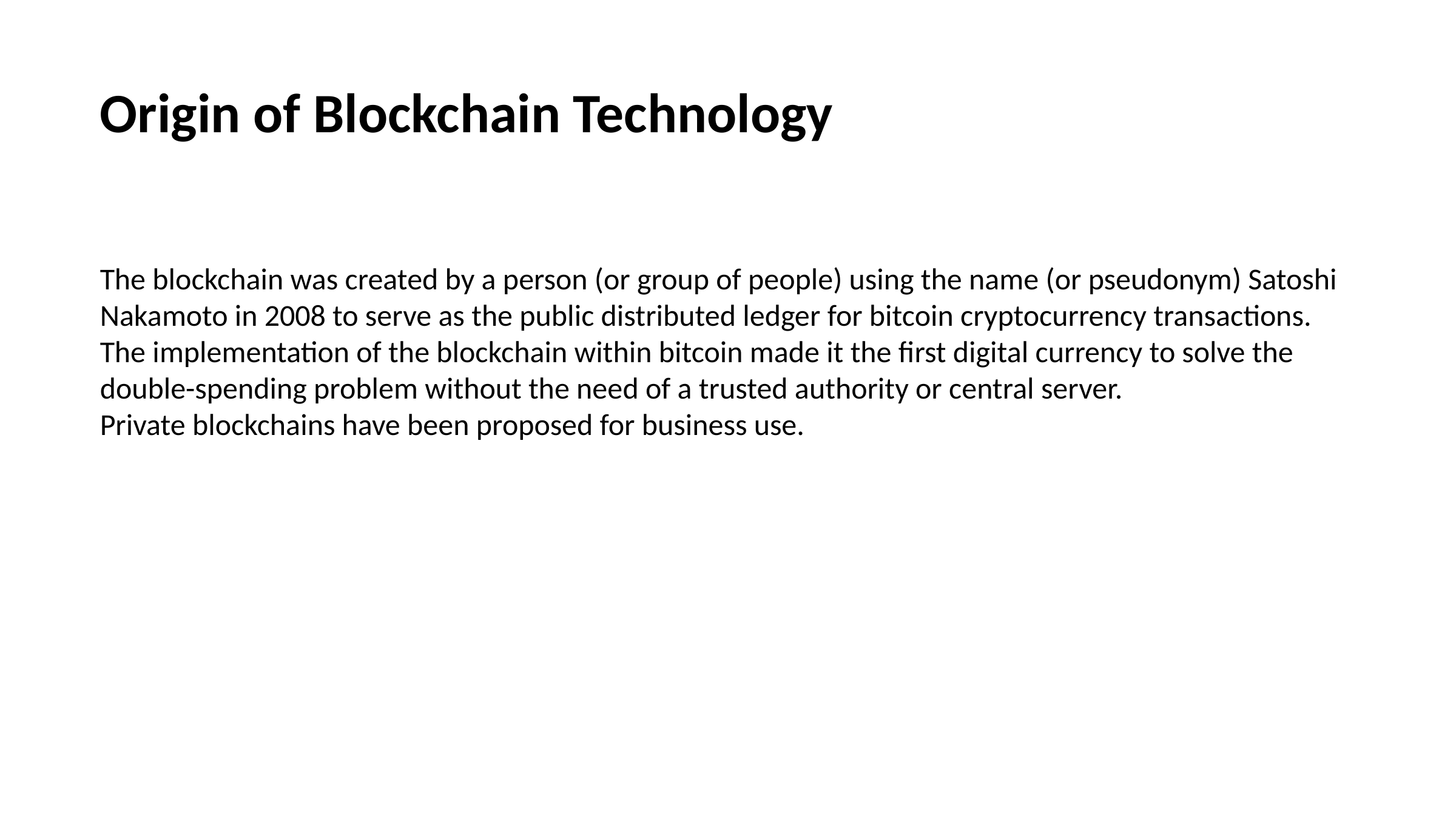

#

Origin of Blockchain Technology

The blockchain was created by a person (or group of people) using the name (or pseudonym) Satoshi Nakamoto in 2008 to serve as the public distributed ledger for bitcoin cryptocurrency transactions.
The implementation of the blockchain within bitcoin made it the first digital currency to solve the double-spending problem without the need of a trusted authority or central server.
Private blockchains have been proposed for business use.